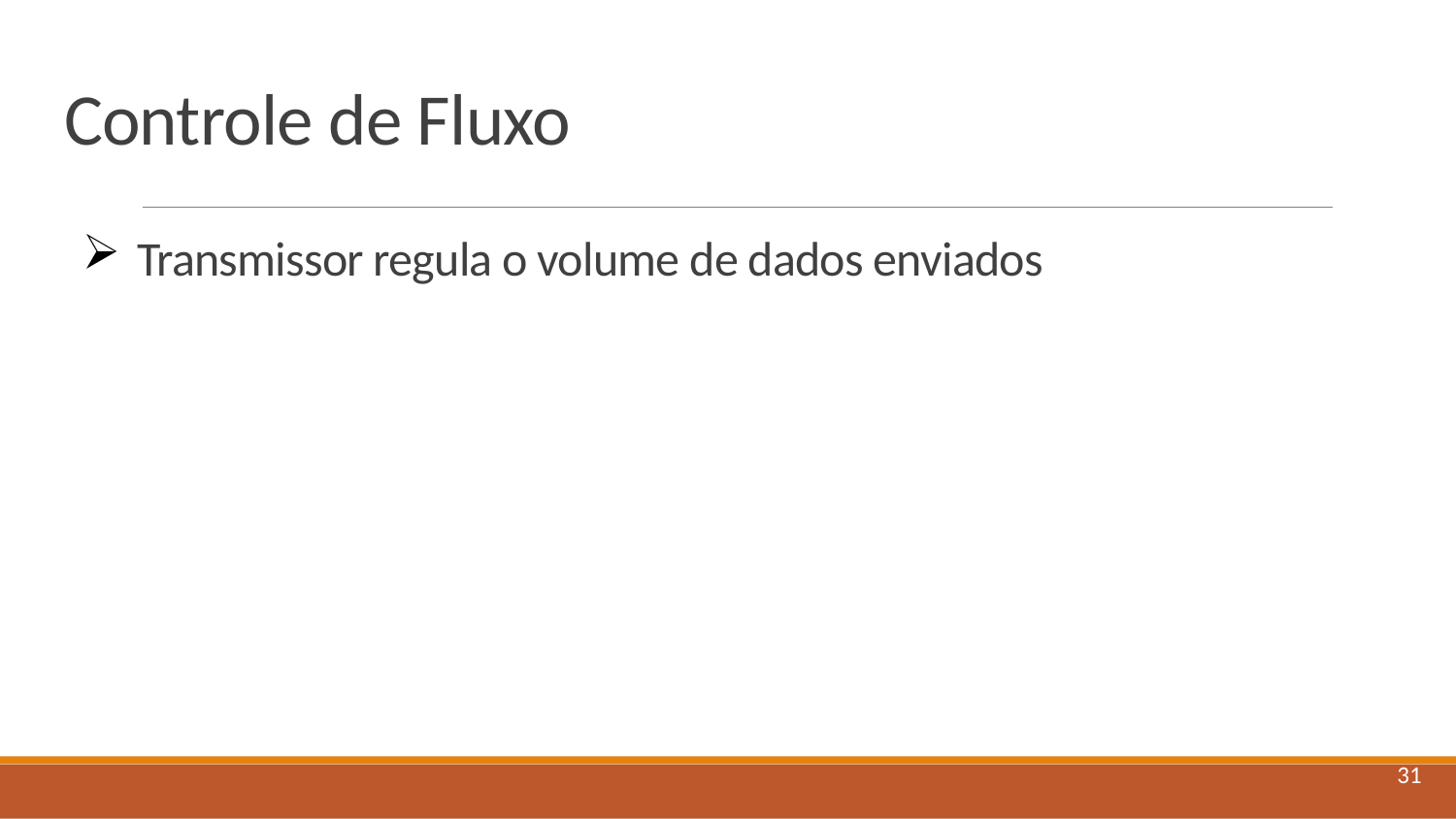

# Controle de Fluxo

Transmissor regula o volume de dados enviados

31